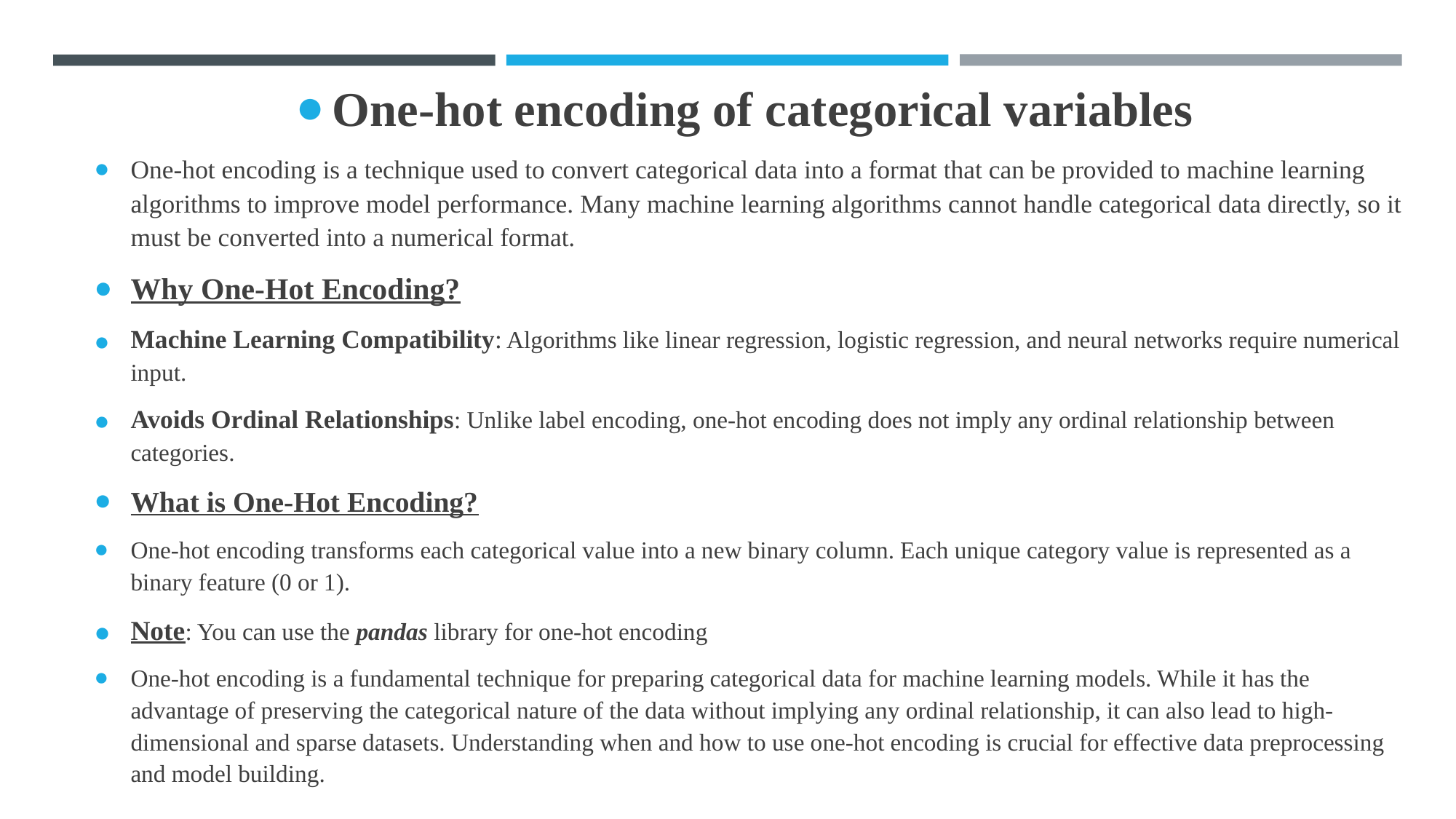

One-hot encoding of categorical variables
One-hot encoding is a technique used to convert categorical data into a format that can be provided to machine learning algorithms to improve model performance. Many machine learning algorithms cannot handle categorical data directly, so it must be converted into a numerical format.
Why One-Hot Encoding?
Machine Learning Compatibility: Algorithms like linear regression, logistic regression, and neural networks require numerical input.
Avoids Ordinal Relationships: Unlike label encoding, one-hot encoding does not imply any ordinal relationship between categories.
What is One-Hot Encoding?
One-hot encoding transforms each categorical value into a new binary column. Each unique category value is represented as a binary feature (0 or 1).
Note: You can use the pandas library for one-hot encoding
One-hot encoding is a fundamental technique for preparing categorical data for machine learning models. While it has the advantage of preserving the categorical nature of the data without implying any ordinal relationship, it can also lead to high-dimensional and sparse datasets. Understanding when and how to use one-hot encoding is crucial for effective data preprocessing and model building.